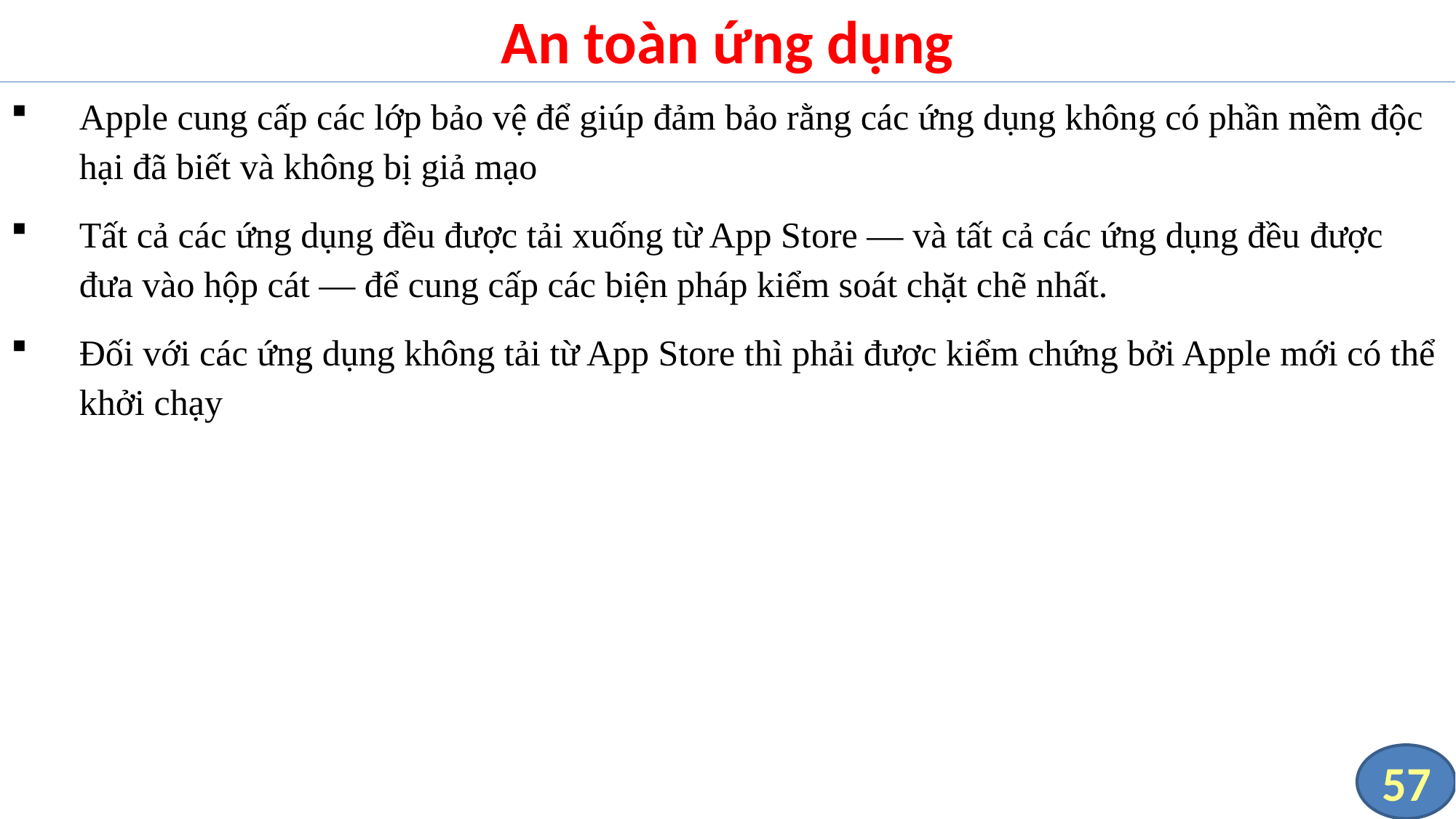

# An toàn ứng dụng
Apple cung cấp các lớp bảo vệ để giúp đảm bảo rằng các ứng dụng không có phần mềm độc hại đã biết và không bị giả mạo
Tất cả các ứng dụng đều được tải xuống từ App Store — và tất cả các ứng dụng đều được đưa vào hộp cát — để cung cấp các biện pháp kiểm soát chặt chẽ nhất.
Đối với các ứng dụng không tải từ App Store thì phải được kiểm chứng bởi Apple mới có thể khởi chạy

57